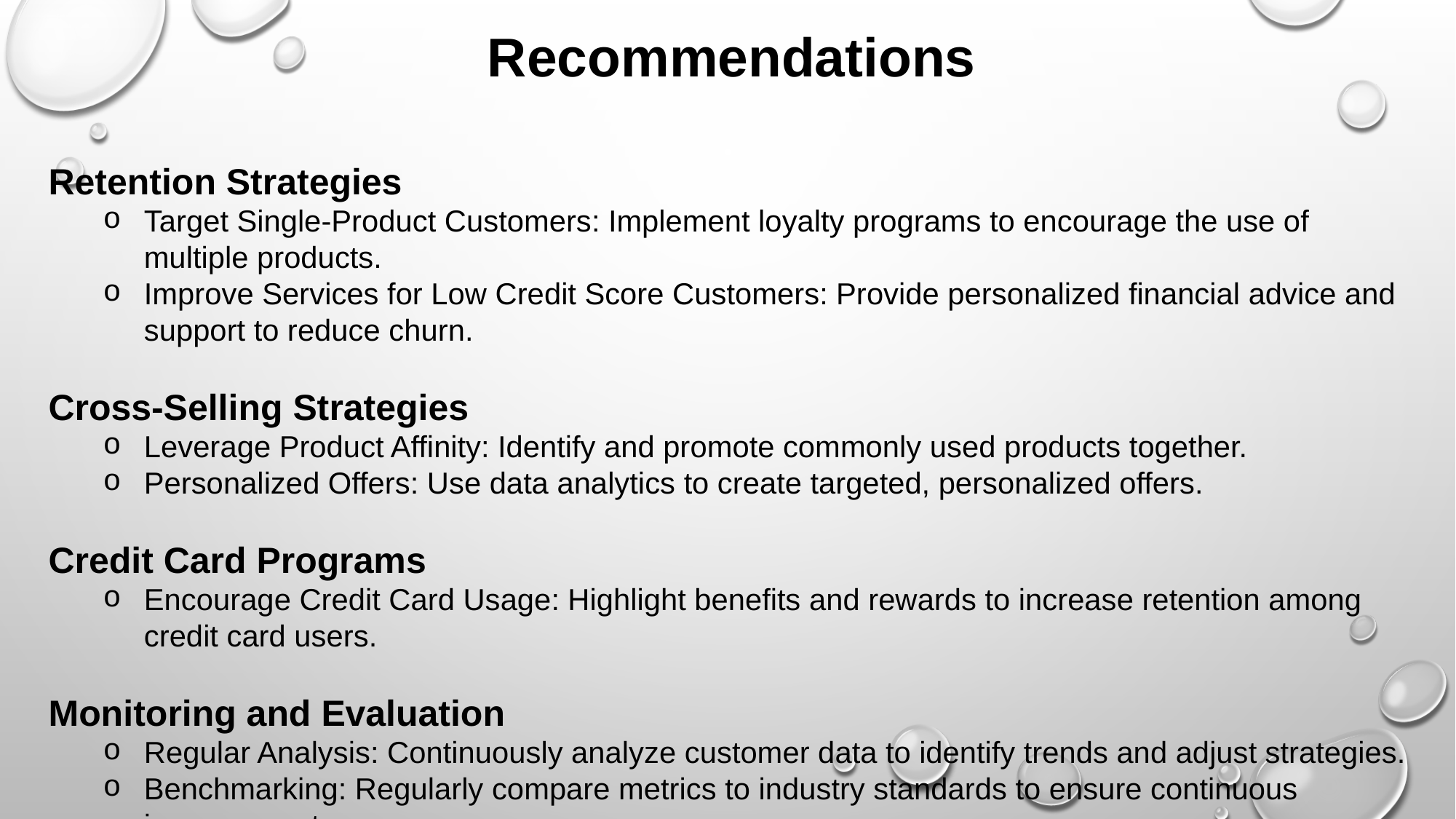

Recommendations
Retention Strategies
Target Single-Product Customers: Implement loyalty programs to encourage the use of multiple products.
Improve Services for Low Credit Score Customers: Provide personalized financial advice and support to reduce churn.

Cross-Selling Strategies
Leverage Product Affinity: Identify and promote commonly used products together.
Personalized Offers: Use data analytics to create targeted, personalized offers.

Credit Card Programs
Encourage Credit Card Usage: Highlight benefits and rewards to increase retention among credit card users.

Monitoring and Evaluation
Regular Analysis: Continuously analyze customer data to identify trends and adjust strategies.
Benchmarking: Regularly compare metrics to industry standards to ensure continuous improvement.